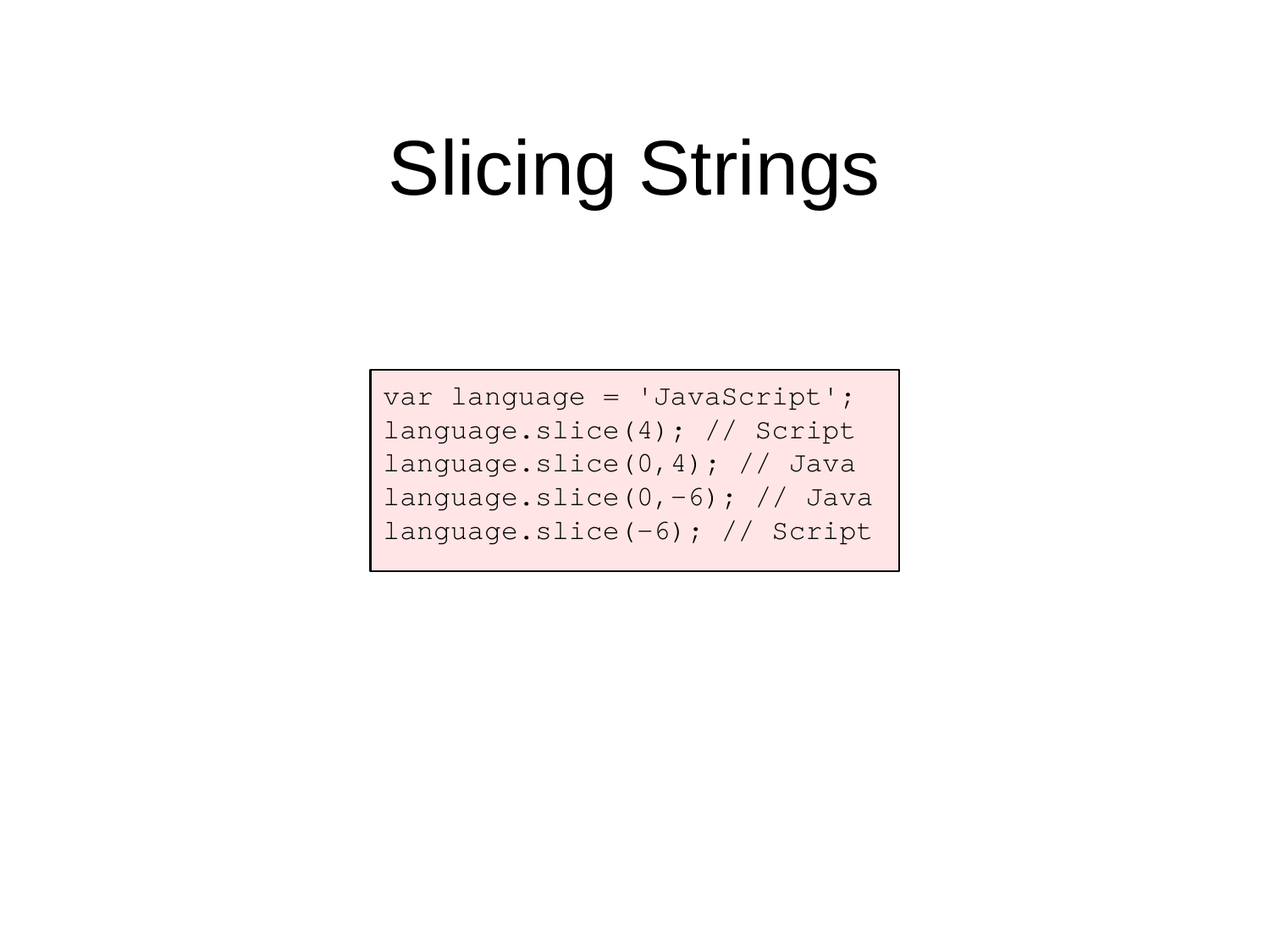

# Slicing Strings
var language = 'JavaScript';
language.slice(4); // Script
language.slice(0,4); // Java
language.slice(0,-6); // Java
language.slice(-6); // Script